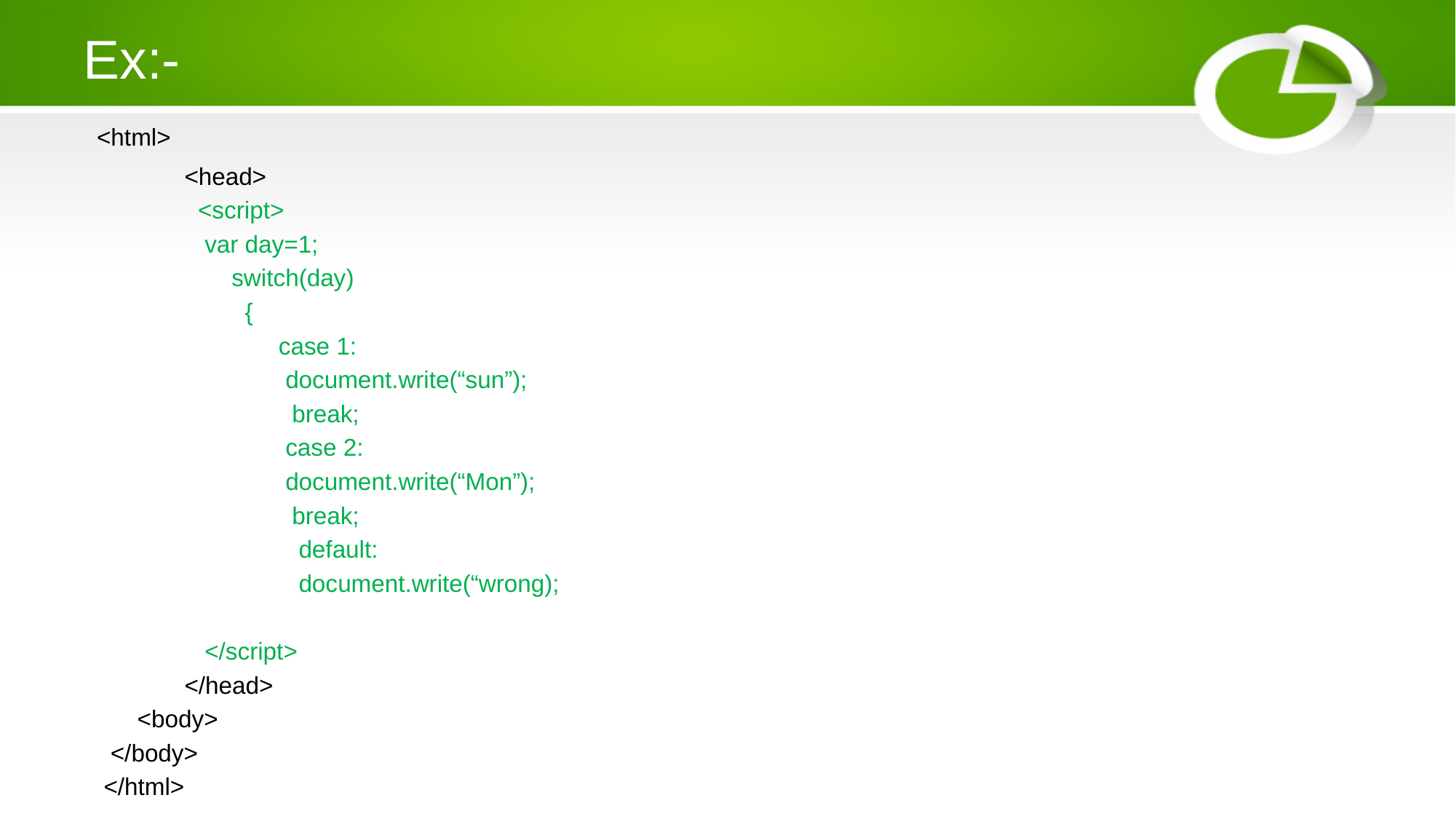

# Ex:-
 <html>
               <head>
                 <script>
                  var day=1;
                      switch(day)
                        {
                             case 1:
                              document.write(“sun”);
                               break;
                              case 2:
                              document.write(“Mon”);
                               break;
                                default:
                                document.write(“wrong);

                  </script>
               </head>
        <body>
    </body>
   </html>